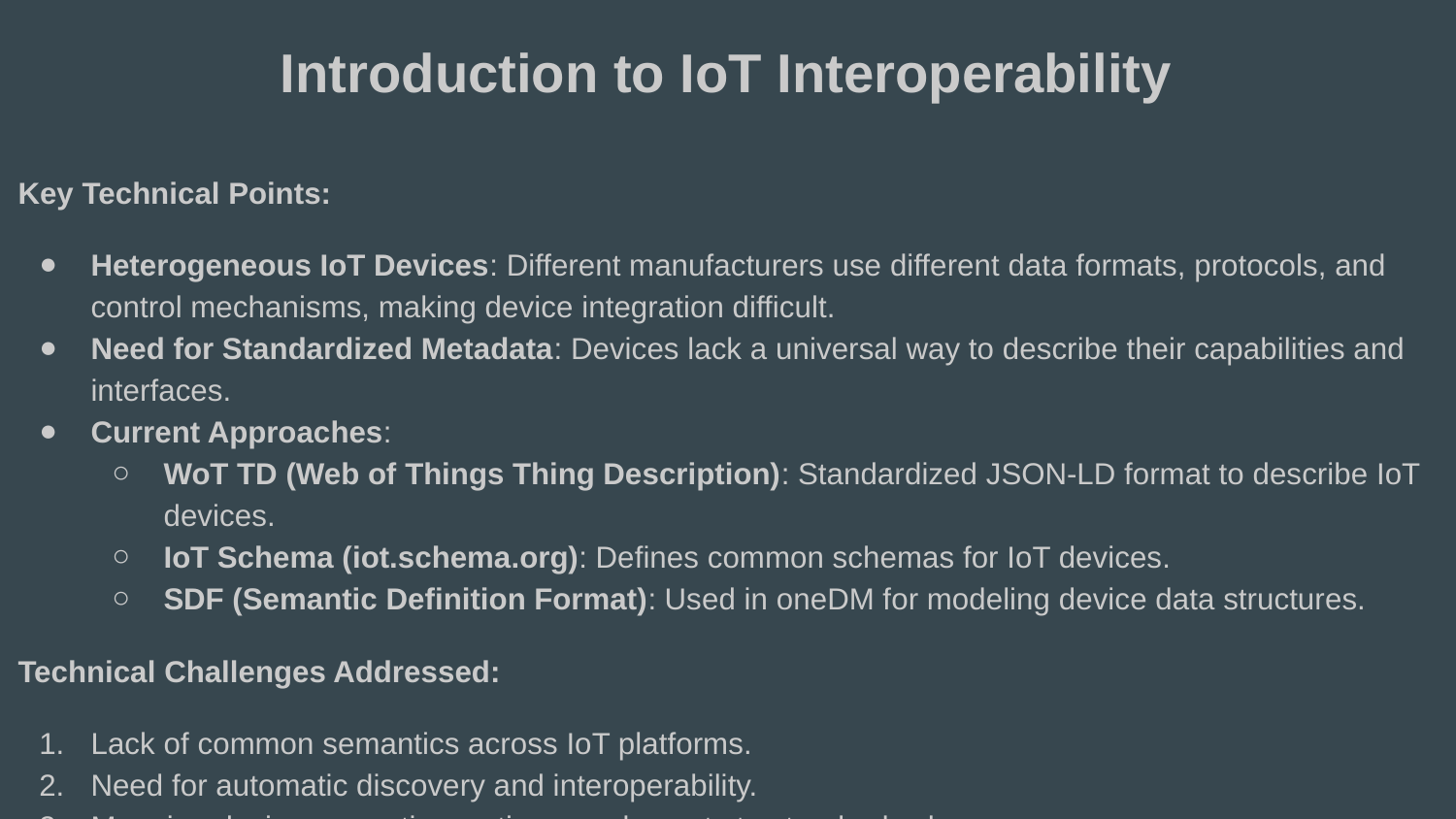

Introduction to IoT Interoperability
Key Technical Points:
Heterogeneous IoT Devices: Different manufacturers use different data formats, protocols, and control mechanisms, making device integration difficult.
Need for Standardized Metadata: Devices lack a universal way to describe their capabilities and interfaces.
Current Approaches:
WoT TD (Web of Things Thing Description): Standardized JSON-LD format to describe IoT devices.
IoT Schema (iot.schema.org): Defines common schemas for IoT devices.
SDF (Semantic Definition Format): Used in oneDM for modeling device data structures.
Technical Challenges Addressed:
Lack of common semantics across IoT platforms.
Need for automatic discovery and interoperability.
Mapping device properties, actions, and events to standard schemas.